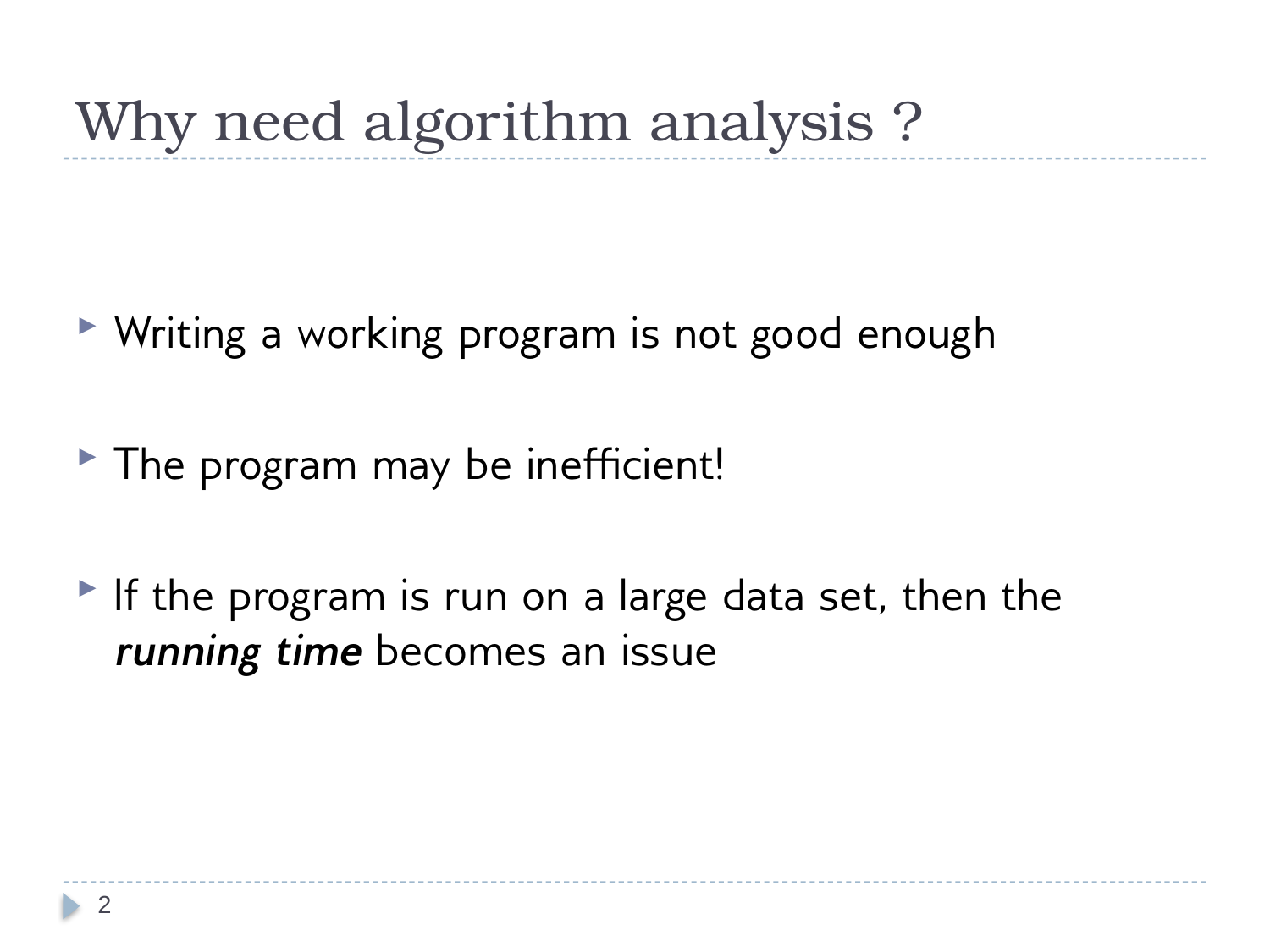

# Why need algorithm analysis ?
Writing a working program is not good enough

The program may be inefficient!

If the program is run on a large data set, then the running time becomes an issue

2